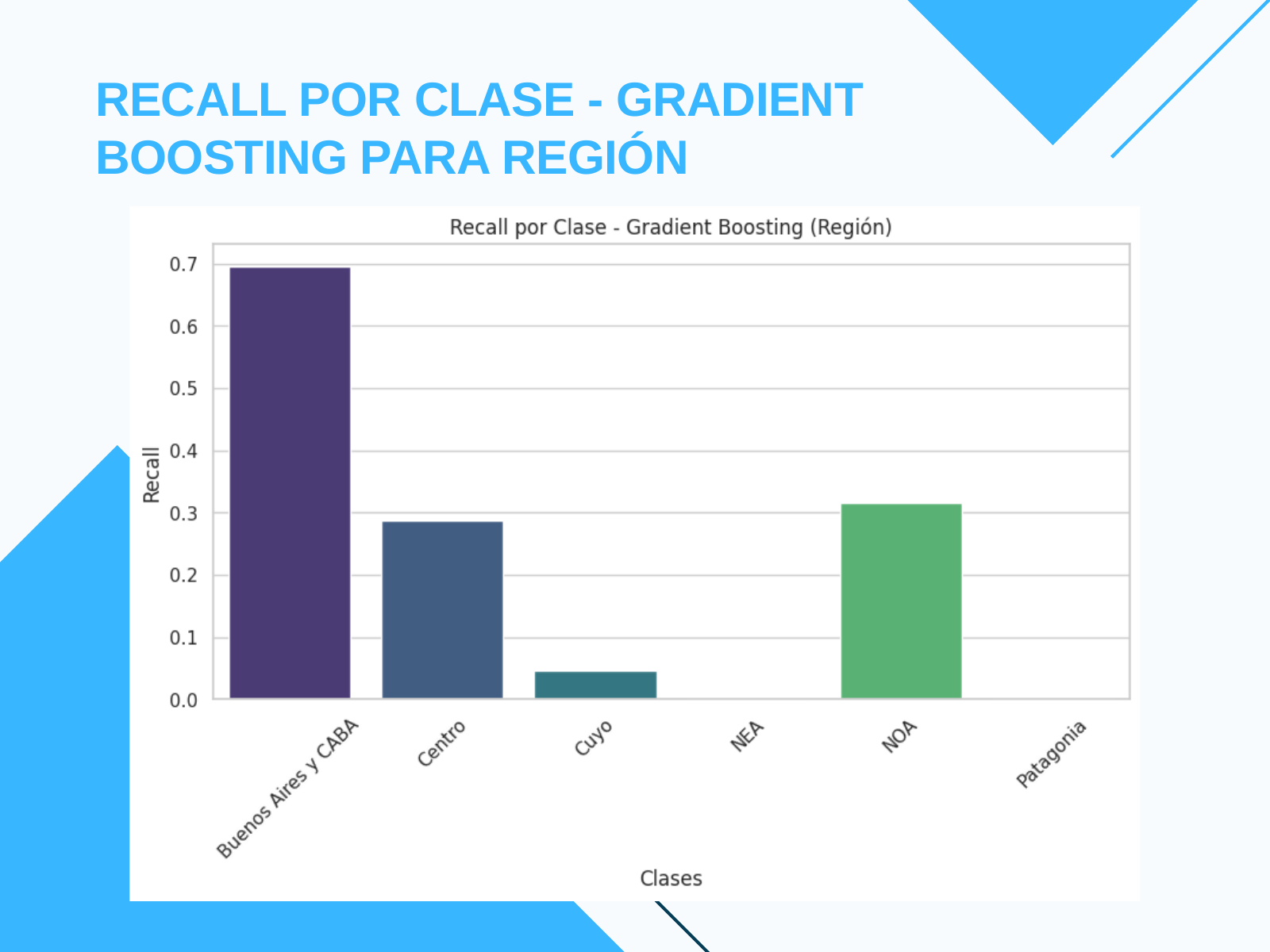

RECALL POR CLASE - GRADIENT
BOOSTING PARA REGIÓN